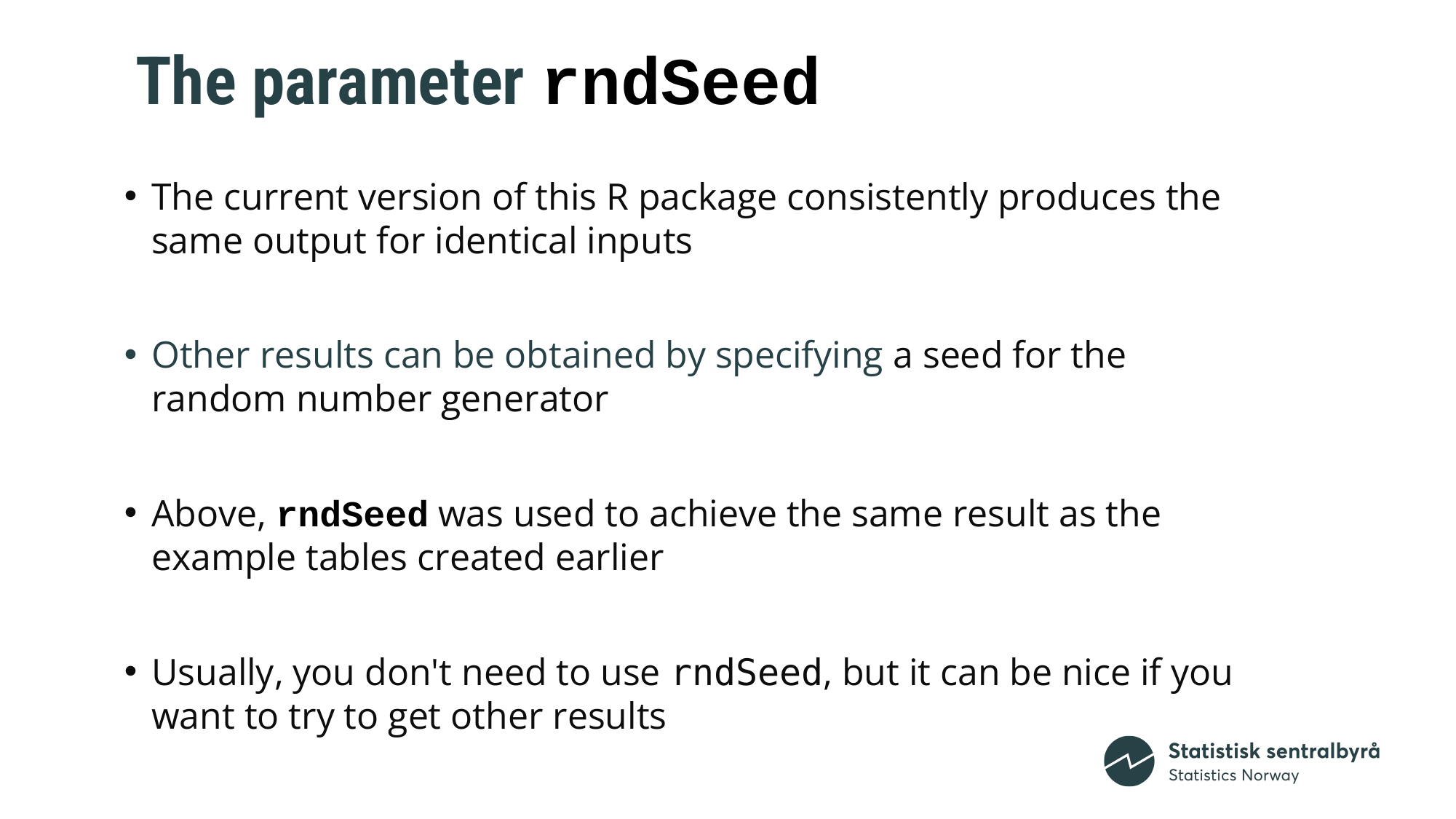

# The parameter rndSeed
The current version of this R package consistently produces the same output for identical inputs

Other results can be obtained by specifying a seed for the random number generator

Above, rndSeed was used to achieve the same result as the example tables created earlier

Usually, you don't need to use rndSeed, but it can be nice if you want to try to get other results